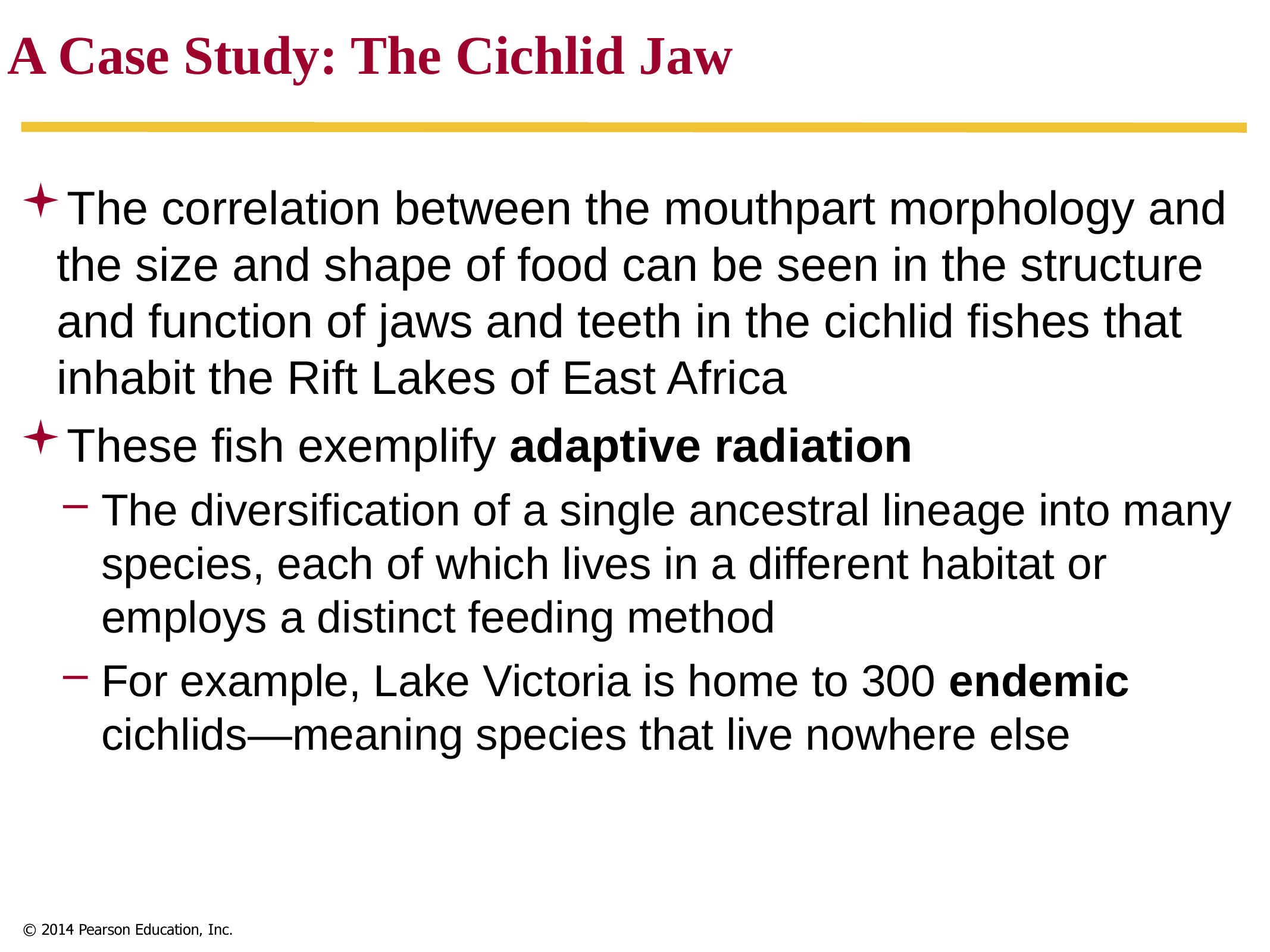

A Case Study: The Cichlid Jaw

The correlation between the mouthpart morphology and the size and shape of food can be seen in the structure and function of jaws and teeth in the cichlid fishes that inhabit the Rift Lakes of East Africa
These fish exemplify adaptive radiation
The diversification of a single ancestral lineage into many species, each of which lives in a different habitat or employs a distinct feeding method
For example, Lake Victoria is home to 300 endemic cichlids—meaning species that live nowhere else